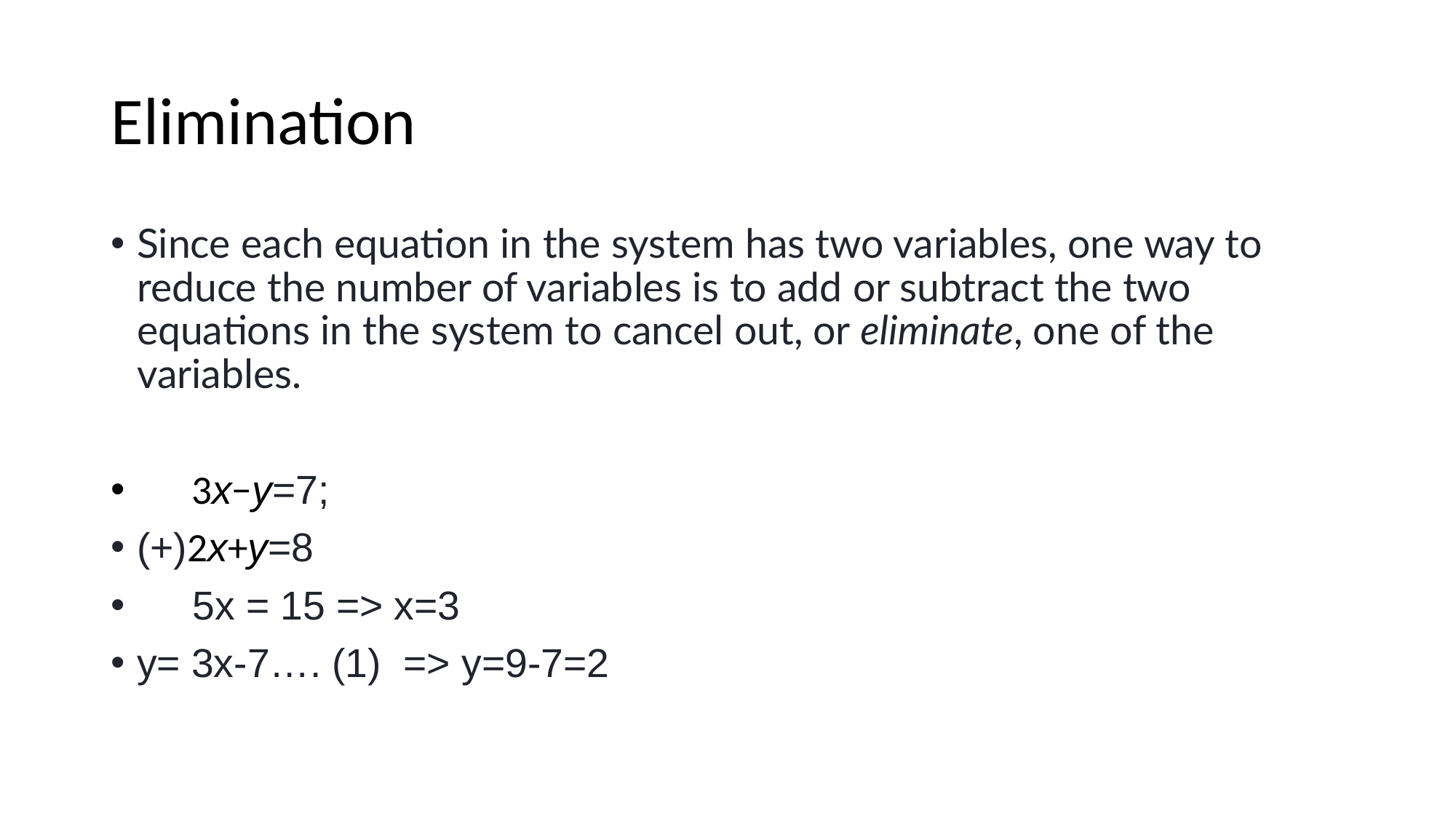

# Elimination
Since each equation in the system has two variables, one way to reduce the number of variables is to add or subtract the two equations in the system to cancel out, or eliminate, one of the variables.

      3x−y​=7;
(+)2x+y=8​
     5x = 15 => x=3
y= 3x-7…. (1)  => y=9-7=2